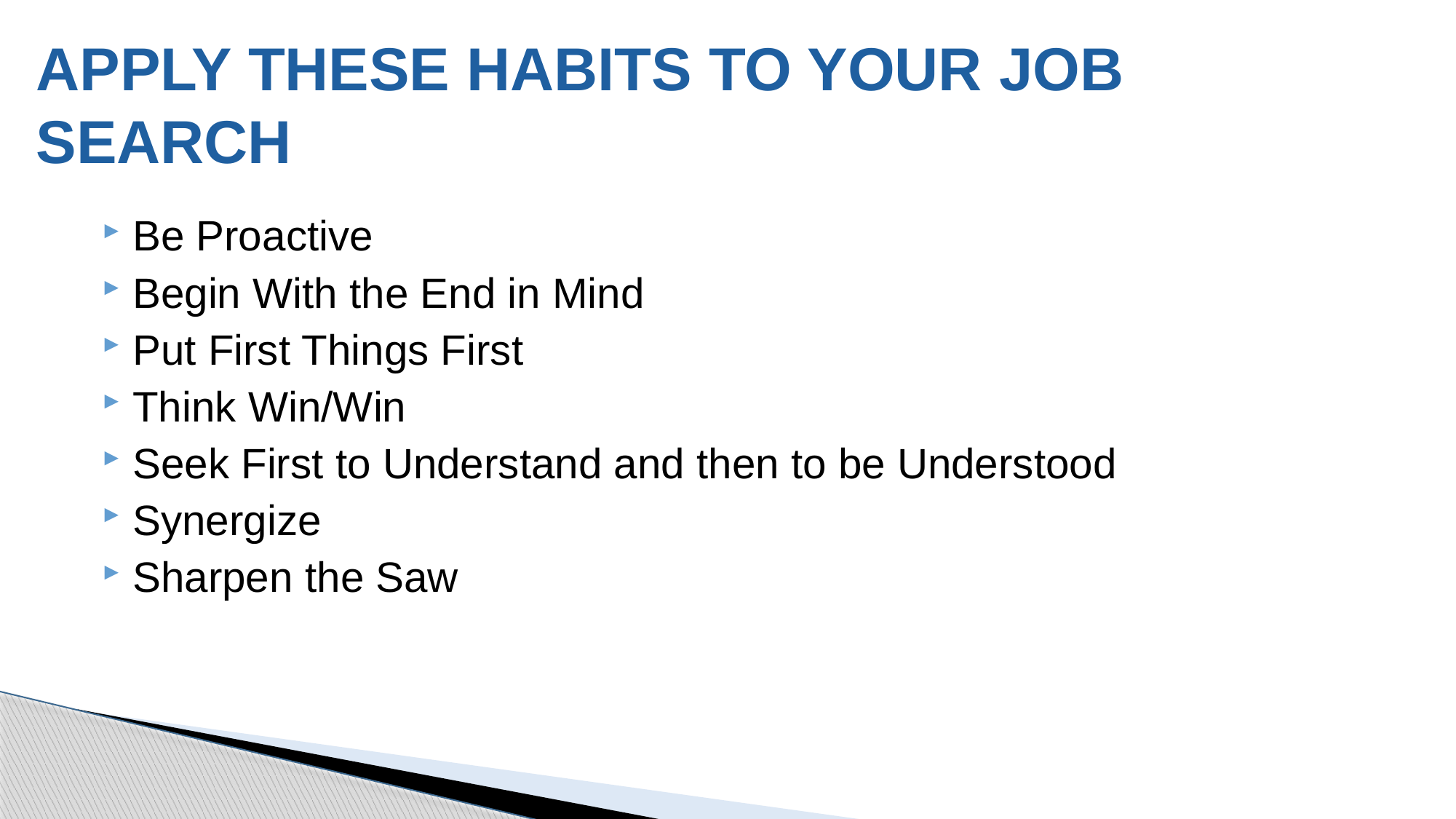

# Apply These Habits to Your Job Search
Be Proactive
Begin With the End in Mind
Put First Things First
Think Win/Win
Seek First to Understand and then to be Understood
Synergize
Sharpen the Saw